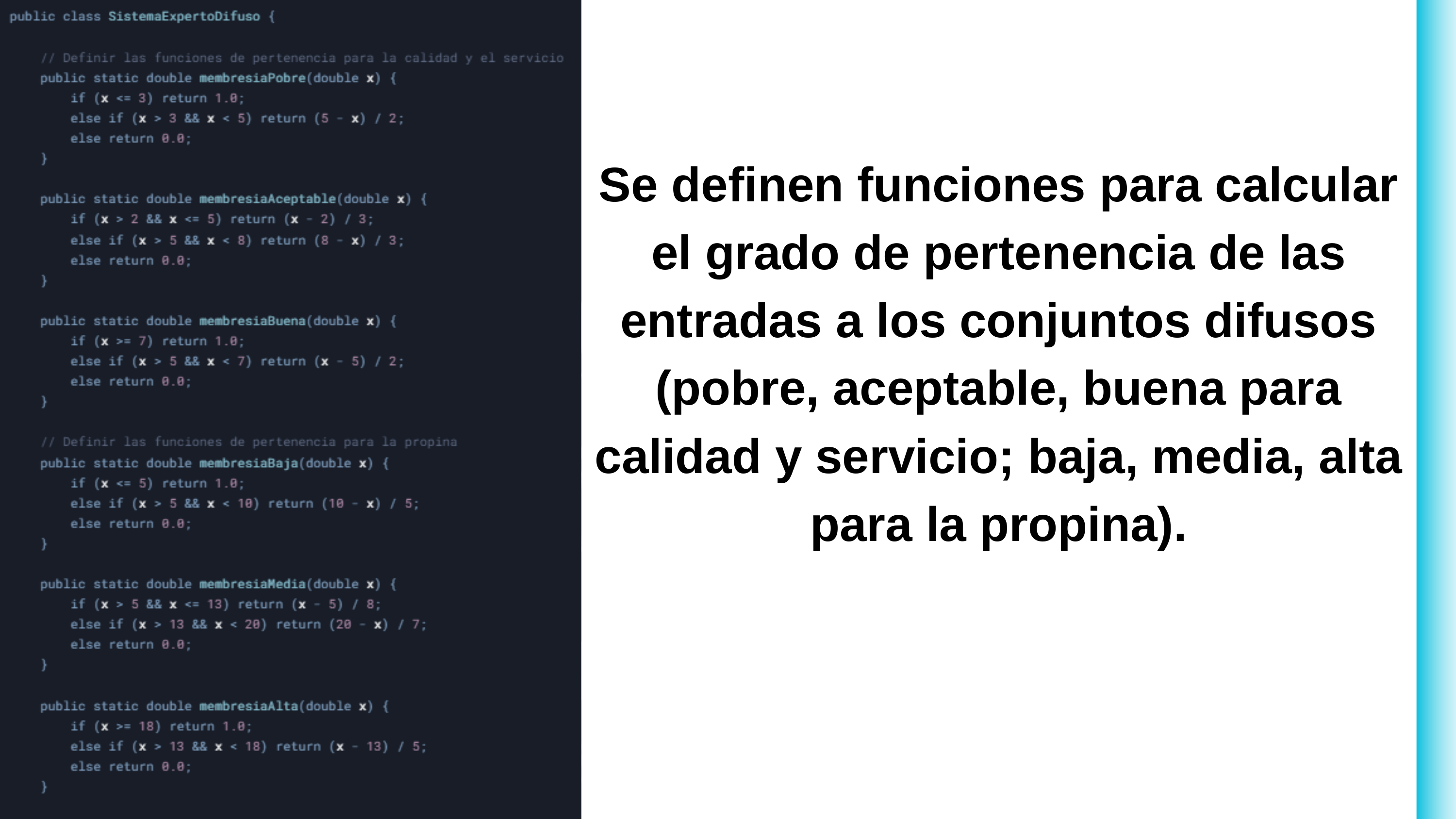

Se definen funciones para calcular el grado de pertenencia de las entradas a los conjuntos difusos (pobre, aceptable, buena para calidad y servicio; baja, media, alta para la propina).